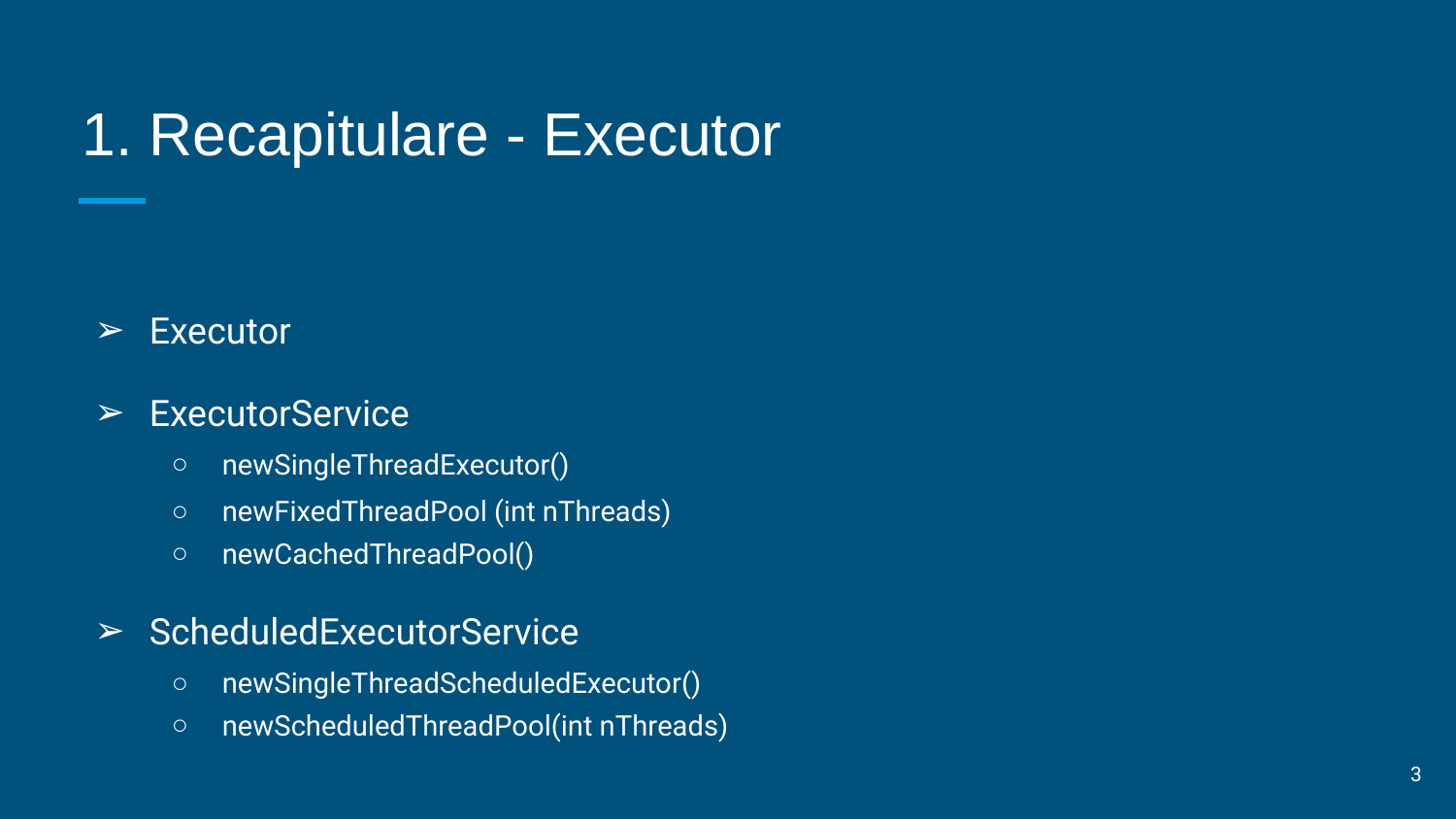

# Recapitulare - Executor
Executor
ExecutorService
newSingleThreadExecutor()
newFixedThreadPool (int nThreads)
newCachedThreadPool()
ScheduledExecutorService
newSingleThreadScheduledExecutor()
newScheduledThreadPool(int nThreads)
3